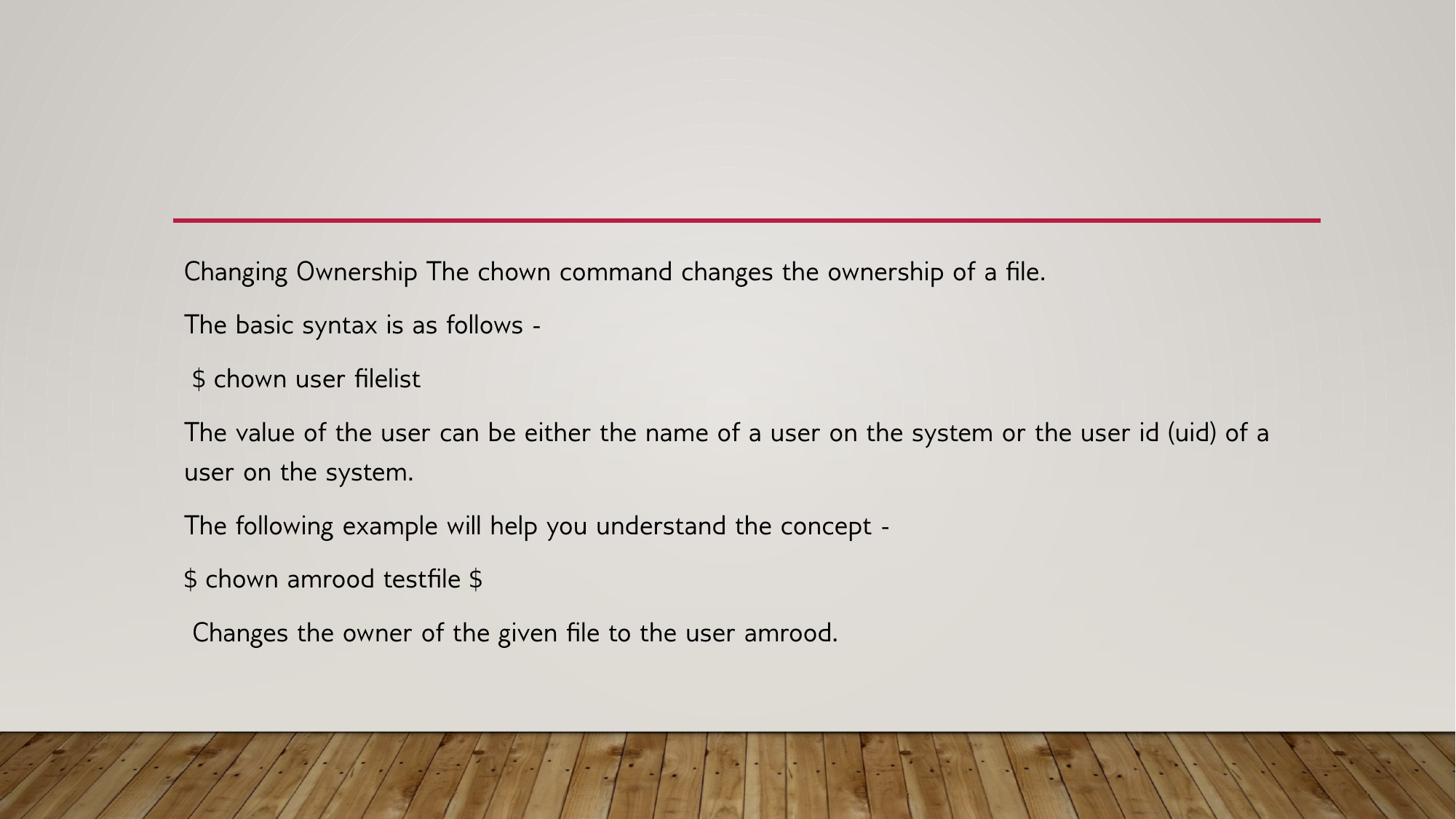

#
Changing Ownership The chown command changes the ownership of a file.
The basic syntax is as follows −
 $ chown user filelist
The value of the user can be either the name of a user on the system or the user id (uid) of a user on the system.
The following example will help you understand the concept −
$ chown amrood testfile $
 Changes the owner of the given file to the user amrood.